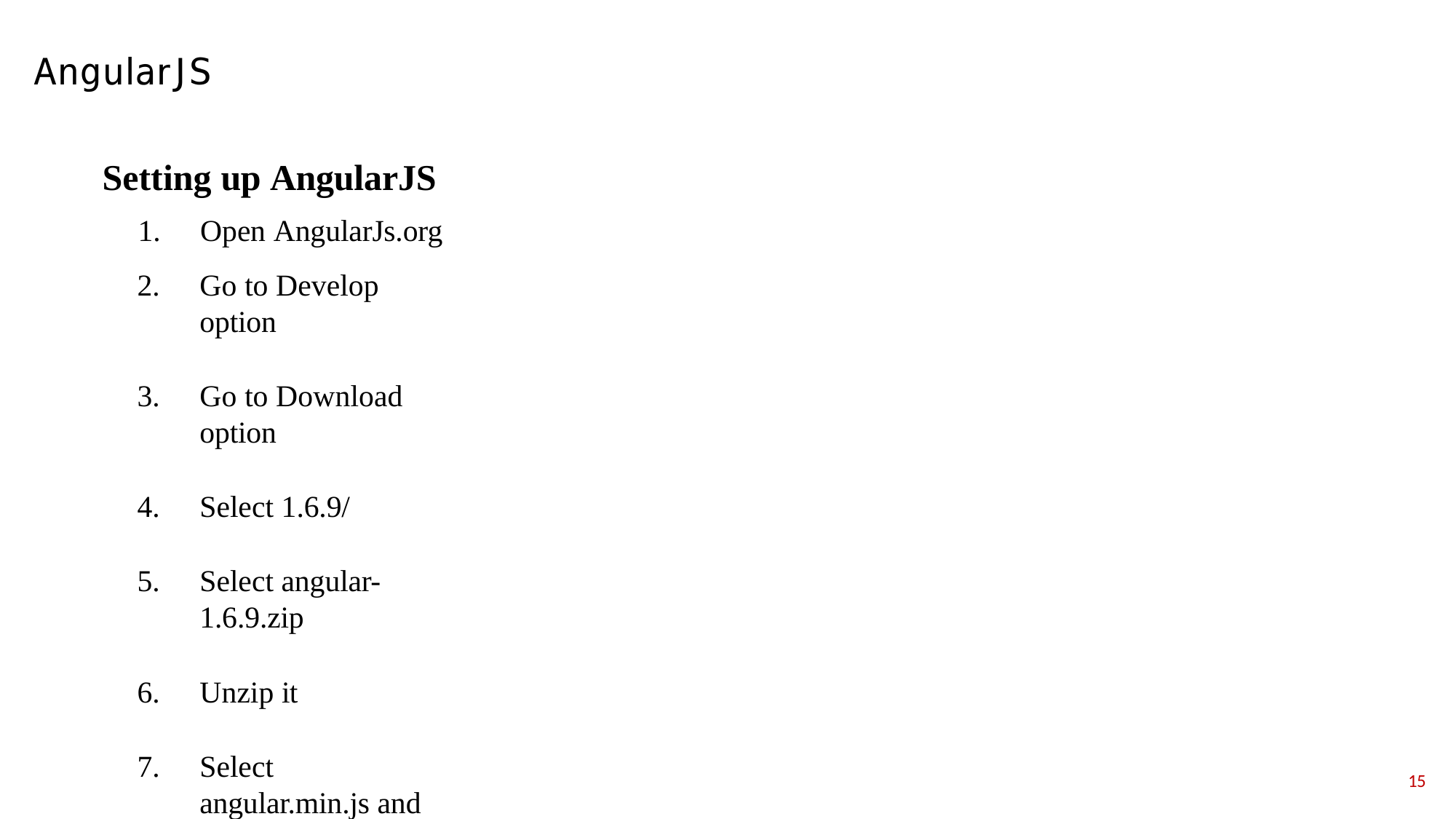

# AngularJS
Setting up AngularJS
Open AngularJs.org
Go to Develop option

Go to Download option

Select 1.6.9/

Select angular-1.6.9.zip

Unzip it

Select angular.min.js and place where your angularjs program present.
15